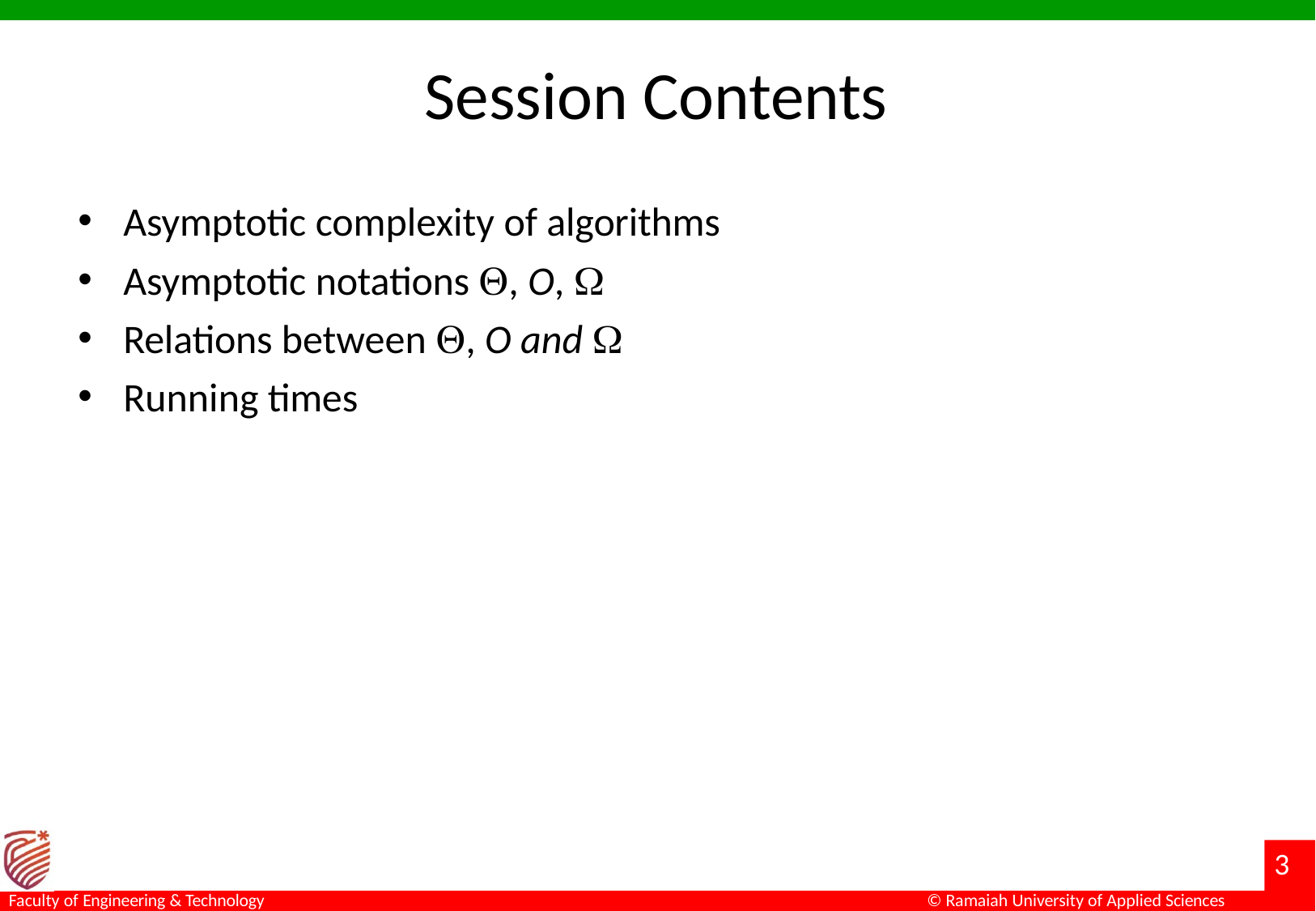

# Session Contents
Asymptotic complexity of algorithms
Asymptotic notations Θ, O, Ω
Relations between Θ, O and Ω
Running times
3
Faculty of Engineering & Technology
© Ramaiah University of Applied Sciences